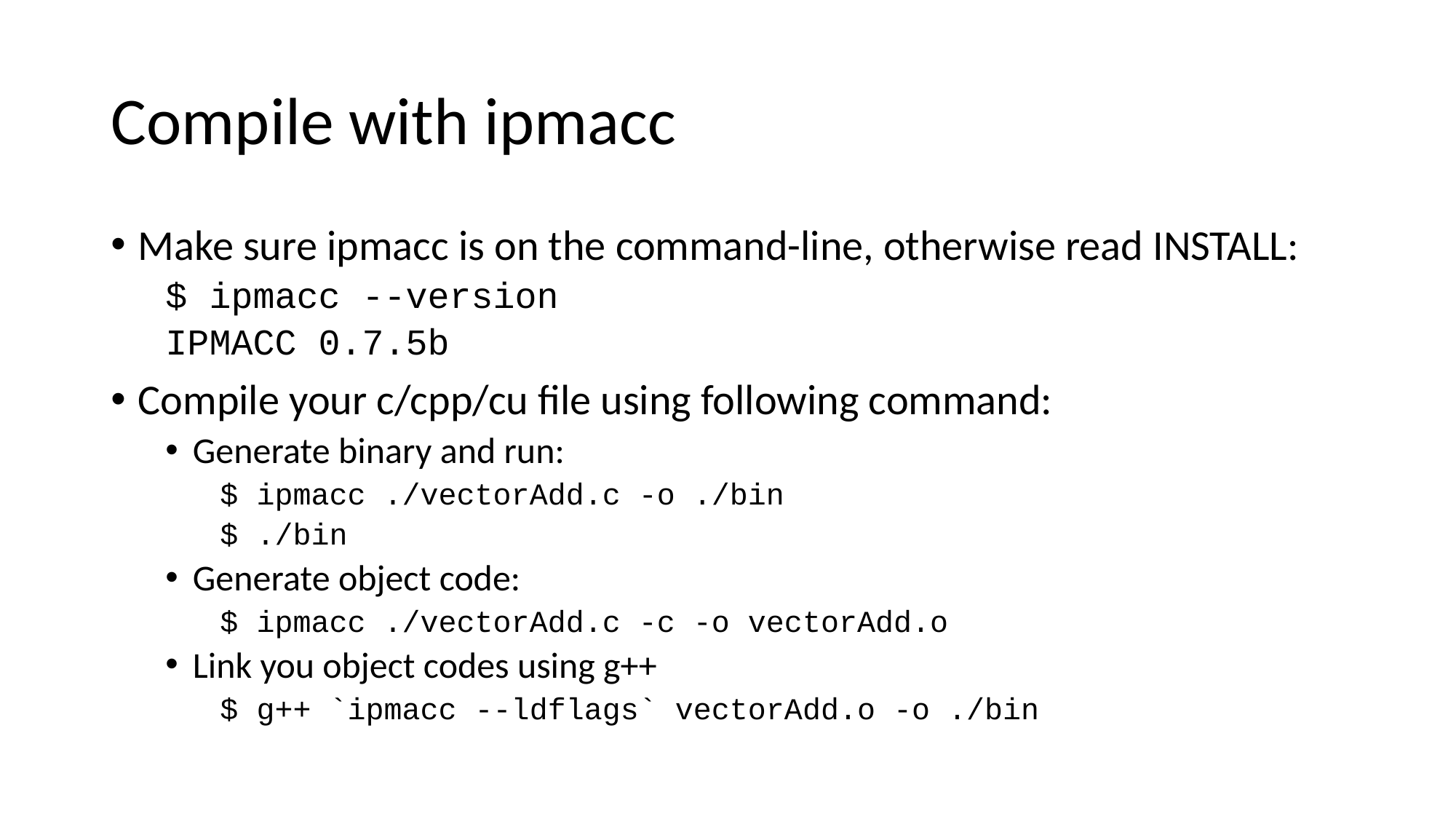

# Compile with ipmacc
Make sure ipmacc is on the command-line, otherwise read INSTALL:
$ ipmacc --version
IPMACC 0.7.5b
Compile your c/cpp/cu file using following command:
Generate binary and run:
$ ipmacc ./vectorAdd.c -o ./bin
$ ./bin
Generate object code:
$ ipmacc ./vectorAdd.c -c -o vectorAdd.o
Link you object codes using g++
$ g++ `ipmacc --ldflags` vectorAdd.o -o ./bin